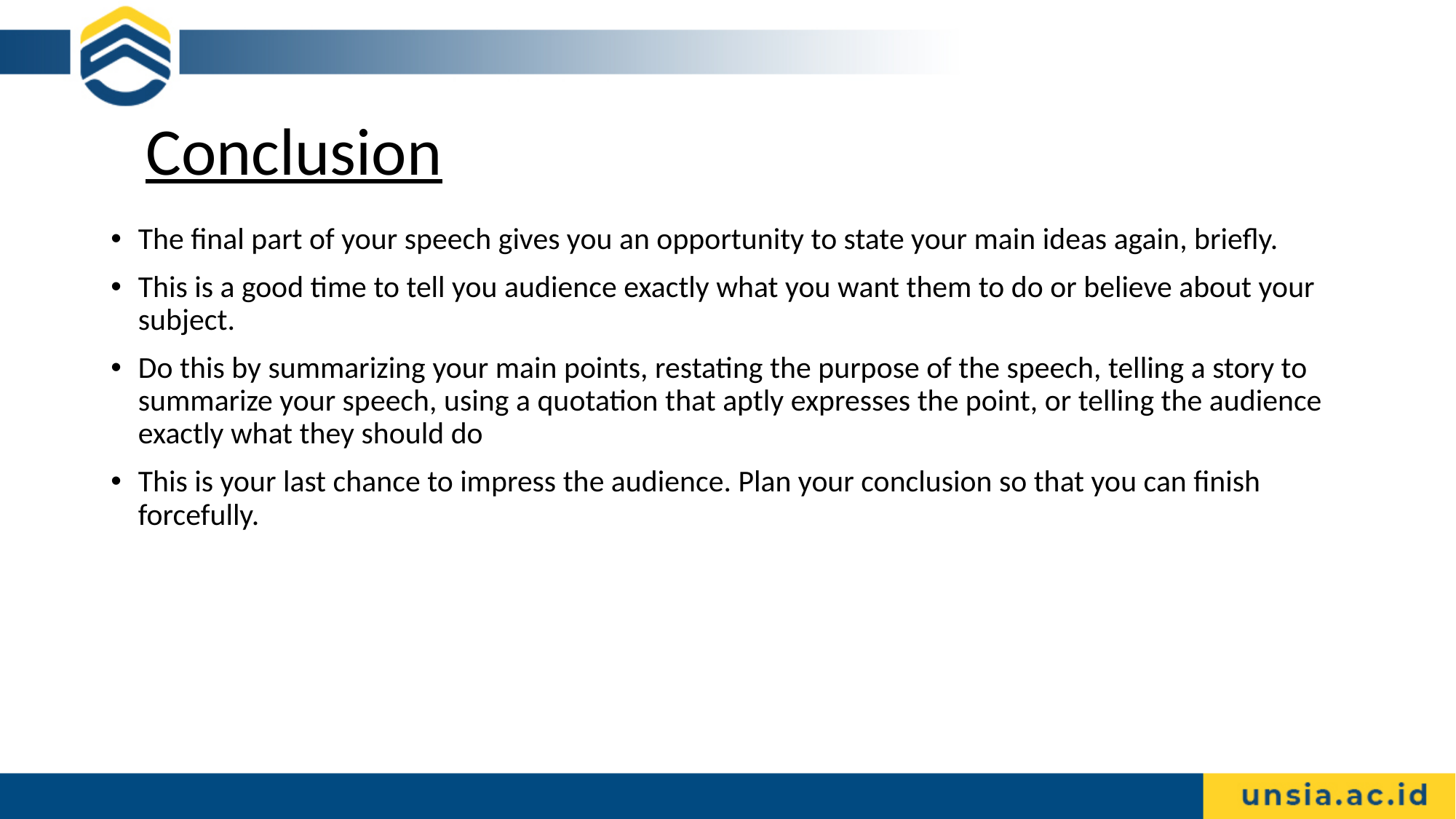

# Conclusion
The final part of your speech gives you an opportunity to state your main ideas again, briefly.
This is a good time to tell you audience exactly what you want them to do or believe about your subject.
Do this by summarizing your main points, restating the purpose of the speech, telling a story to summarize your speech, using a quotation that aptly expresses the point, or telling the audience exactly what they should do
This is your last chance to impress the audience. Plan your conclusion so that you can finish forcefully.